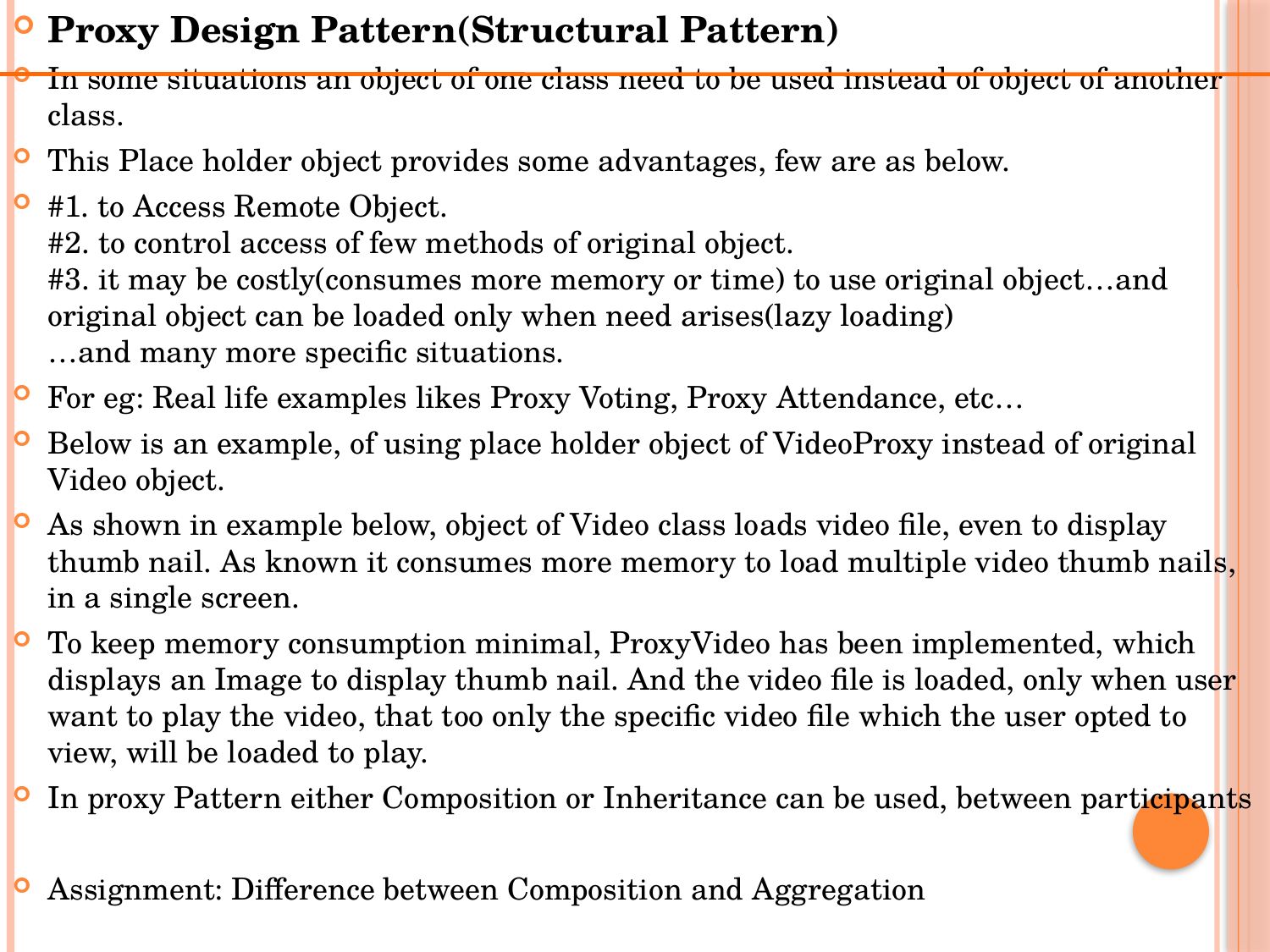

Proxy Design Pattern(Structural Pattern)
In some situations an object of one class need to be used instead of object of another class.
This Place holder object provides some advantages, few are as below.
#1. to Access Remote Object.
#2. to control access of few methods of original object.
#3. it may be costly(consumes more memory or time) to use original object…and original object can be loaded only when need arises(lazy loading)
…and many more specific situations.
For eg: Real life examples likes Proxy Voting, Proxy Attendance, etc…
Below is an example, of using place holder object of VideoProxy instead of original Video object.
As shown in example below, object of Video class loads video file, even to display thumb nail. As known it consumes more memory to load multiple video thumb nails, in a single screen.
To keep memory consumption minimal, ProxyVideo has been implemented, which displays an Image to display thumb nail. And the video file is loaded, only when user want to play the video, that too only the specific video file which the user opted to view, will be loaded to play.
In proxy Pattern either Composition or Inheritance can be used, between participants

Assignment: Difference between Composition and Aggregation

#